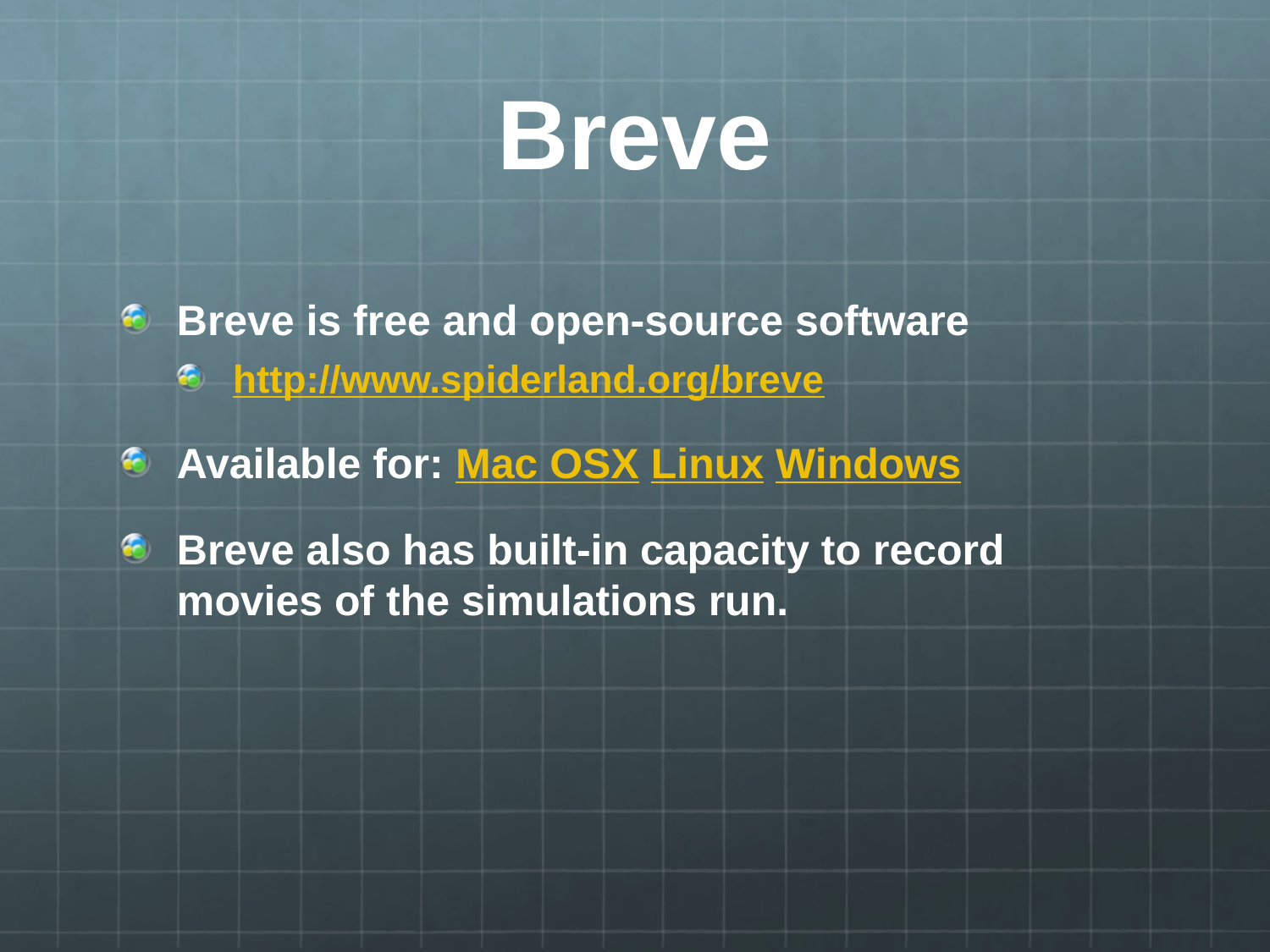

# Breve

Breve is free and open-source software
http://www.spiderland.org/breve
Available for: Mac OSX Linux Windows
Breve also has built-in capacity to record movies of the simulations run.